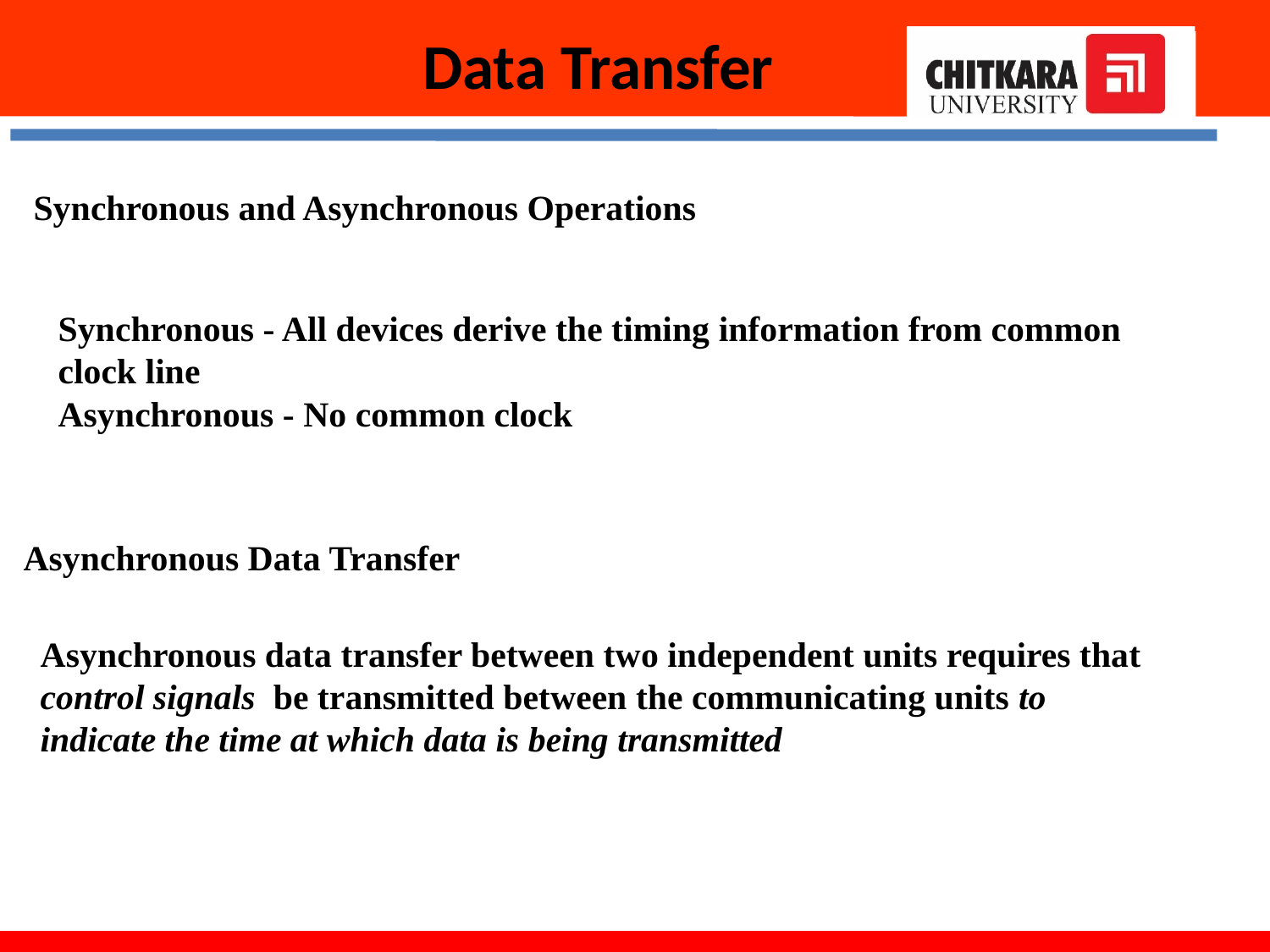

Data Transfer
Synchronous and Asynchronous Operations
Synchronous - All devices derive the timing information from common clock line
Asynchronous - No common clock
Asynchronous Data Transfer
Asynchronous data transfer between two independent units requires that
control signals  be transmitted between the communicating units to
indicate the time at which data is being transmitted